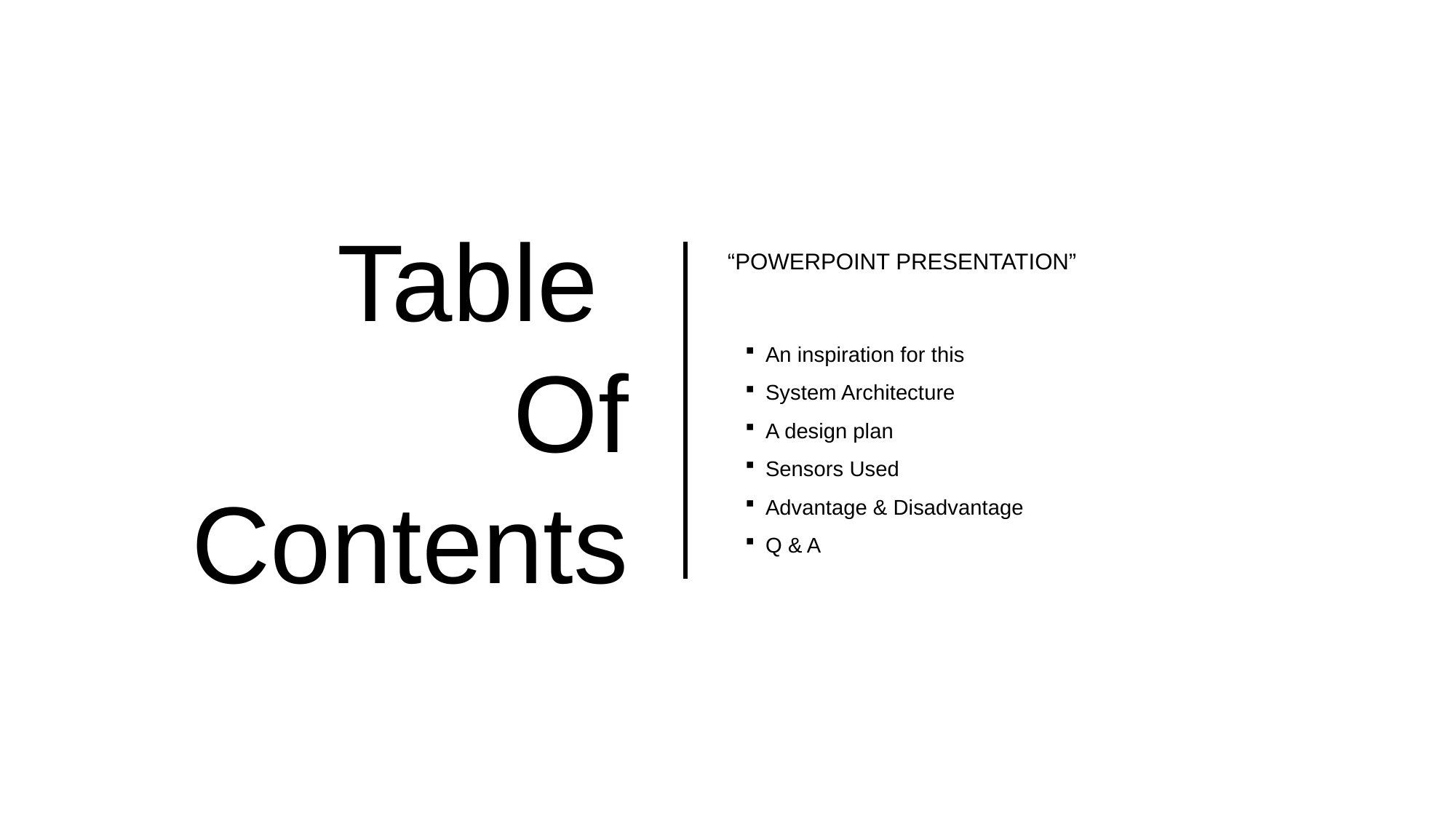

Table
Of Contents
“POWERPOINT PRESENTATION”
An inspiration for this
System Architecture
A design plan
Sensors Used
Advantage & Disadvantage
Q & A